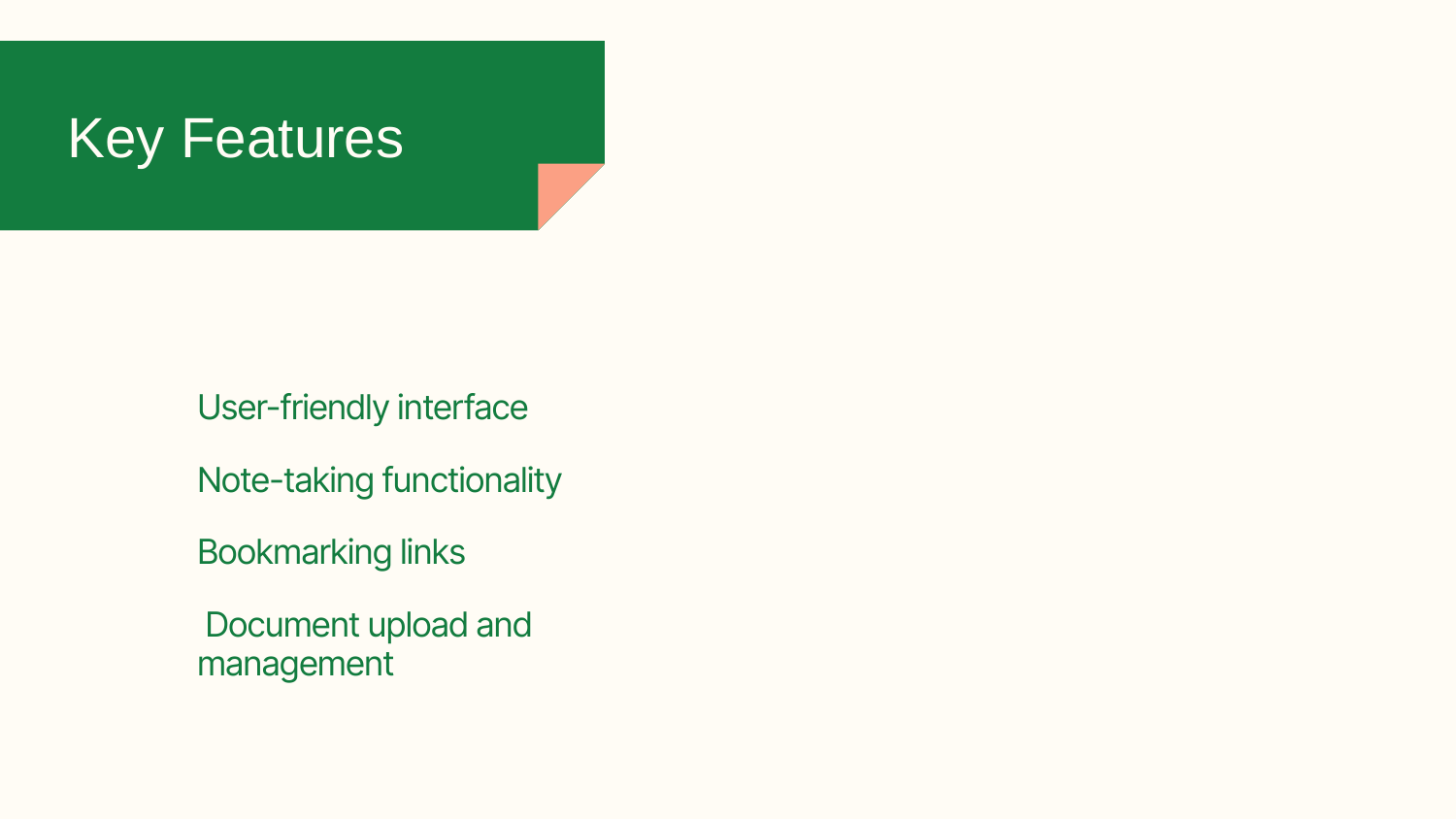

# Key Features
User-friendly interface

Note-taking functionality

Bookmarking links

 Document upload and management